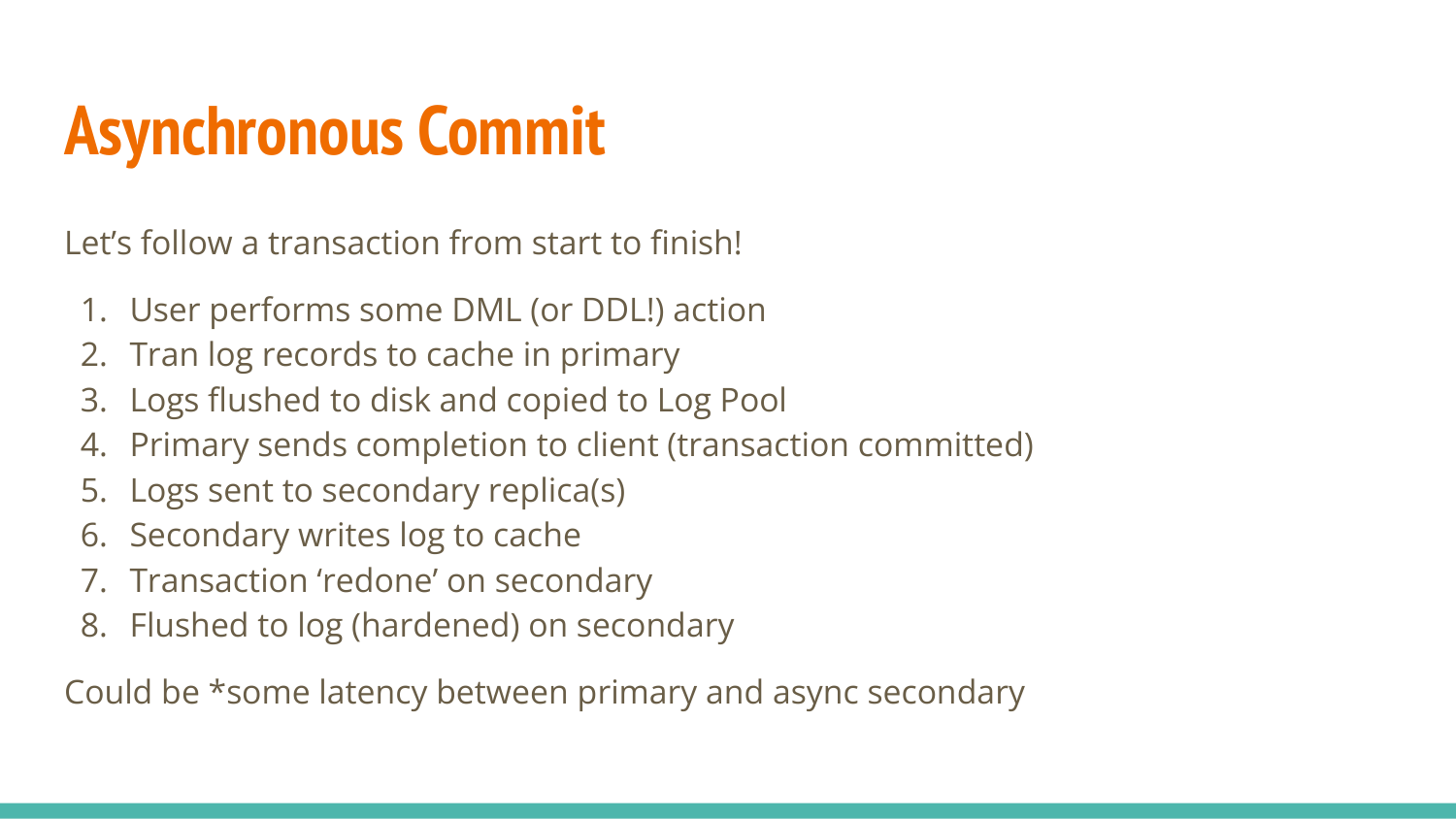

# Asynchronous Commit
Let’s follow a transaction from start to finish!
User performs some DML (or DDL!) action
Tran log records to cache in primary
Logs flushed to disk and copied to Log Pool
Primary sends completion to client (transaction committed)
Logs sent to secondary replica(s)
Secondary writes log to cache
Transaction ‘redone’ on secondary
Flushed to log (hardened) on secondary
Could be *some latency between primary and async secondary